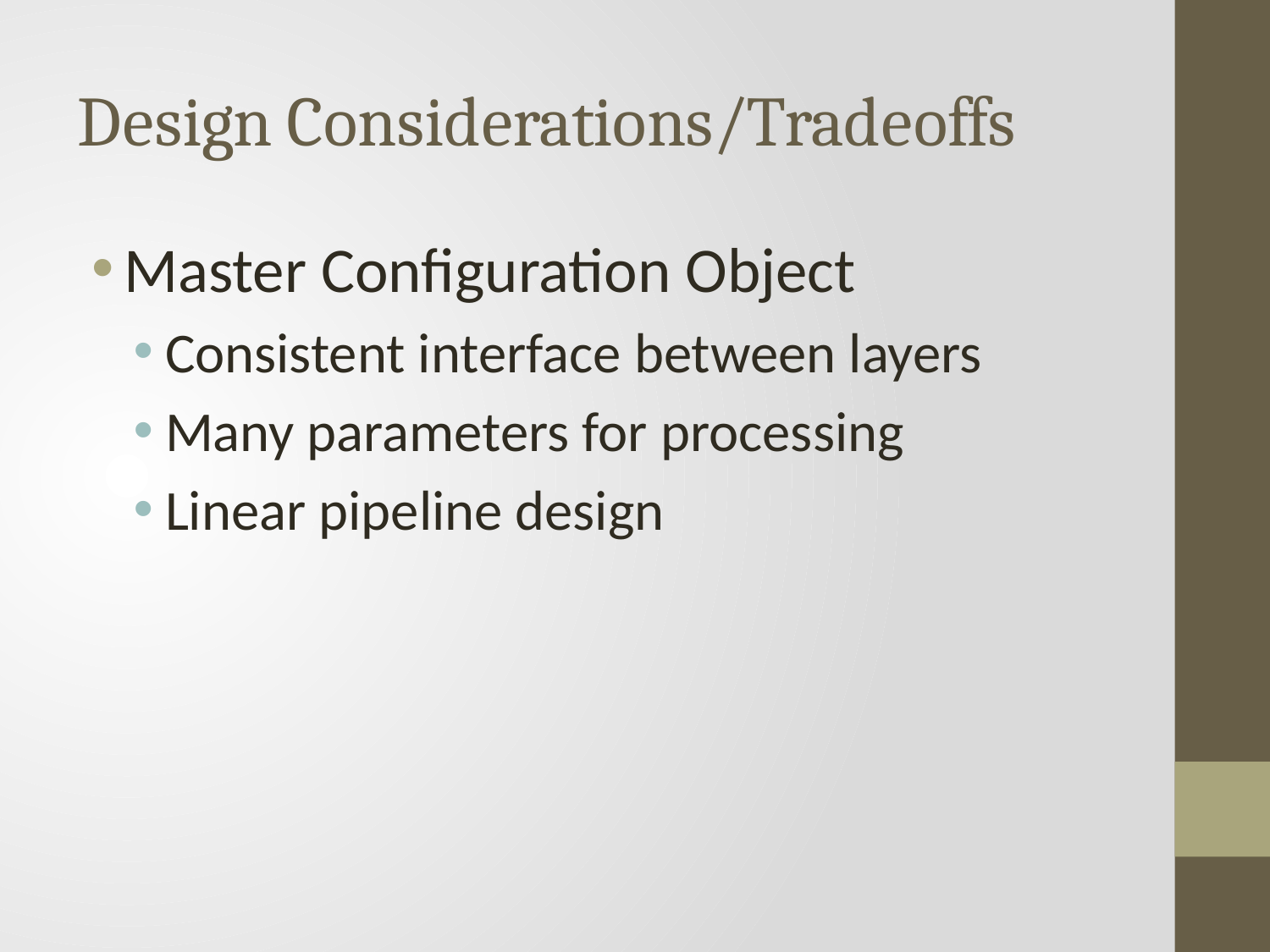

# Design Considerations/Tradeoffs
Master Configuration Object
Consistent interface between layers
Many parameters for processing
Linear pipeline design